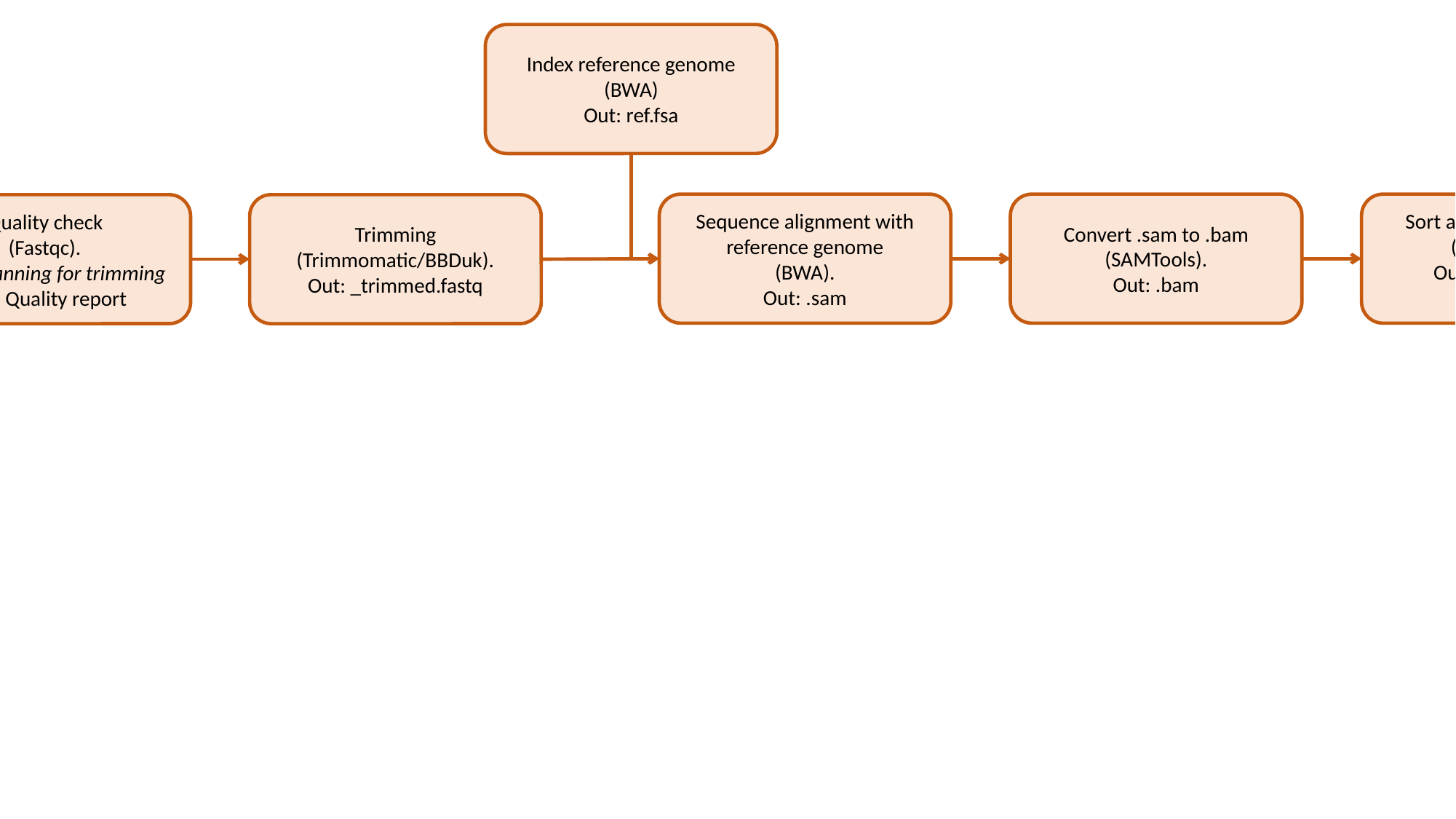

Index reference genome
(BWA)
Out: ref.fsa
Convert .sam to .bam
(SAMTools).
Out: .bam
Sort and index .bam file
(sambamba).
Out: .sorted.bam
.bam.bai
Transposon analysis
(transposonmapping_satay. py).
Out: .bed, .wig, _pergene.txt, _pergeneinsertions.txt
Sequence alignment with reference genome
(BWA).
Out: .sam
Quality check
(Fastqc).
Make planning for trimming
Out: Quality report
Trimming
(Trimmomatic/BBDuk).
Out: _trimmed.fastq
Input.fastq